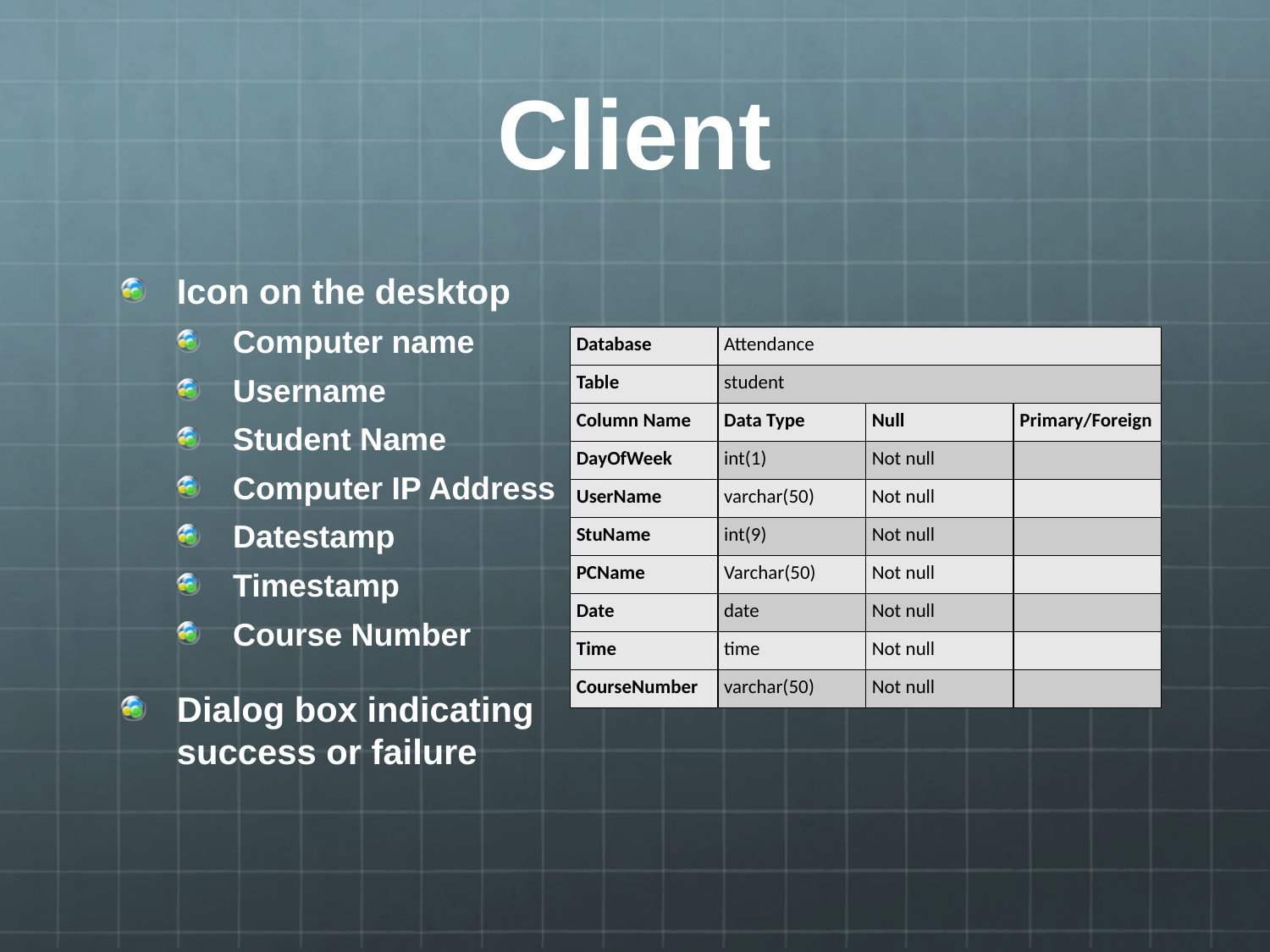

# Client
Icon on the desktop
Computer name
Username
Student Name
Computer IP Address
Datestamp
Timestamp
Course Number
Dialog box indicating success or failure
| Database | Attendance |  |  |
| --- | --- | --- | --- |
| Table | student |  |  |
| Column Name | Data Type | Null | Primary/Foreign |
| DayOfWeek | int(1) | Not null |  |
| UserName | varchar(50) | Not null |  |
| StuName | int(9) | Not null |  |
| PCName | Varchar(50) | Not null |  |
| Date | date | Not null |  |
| Time | time | Not null |  |
| CourseNumber | varchar(50) | Not null |  |